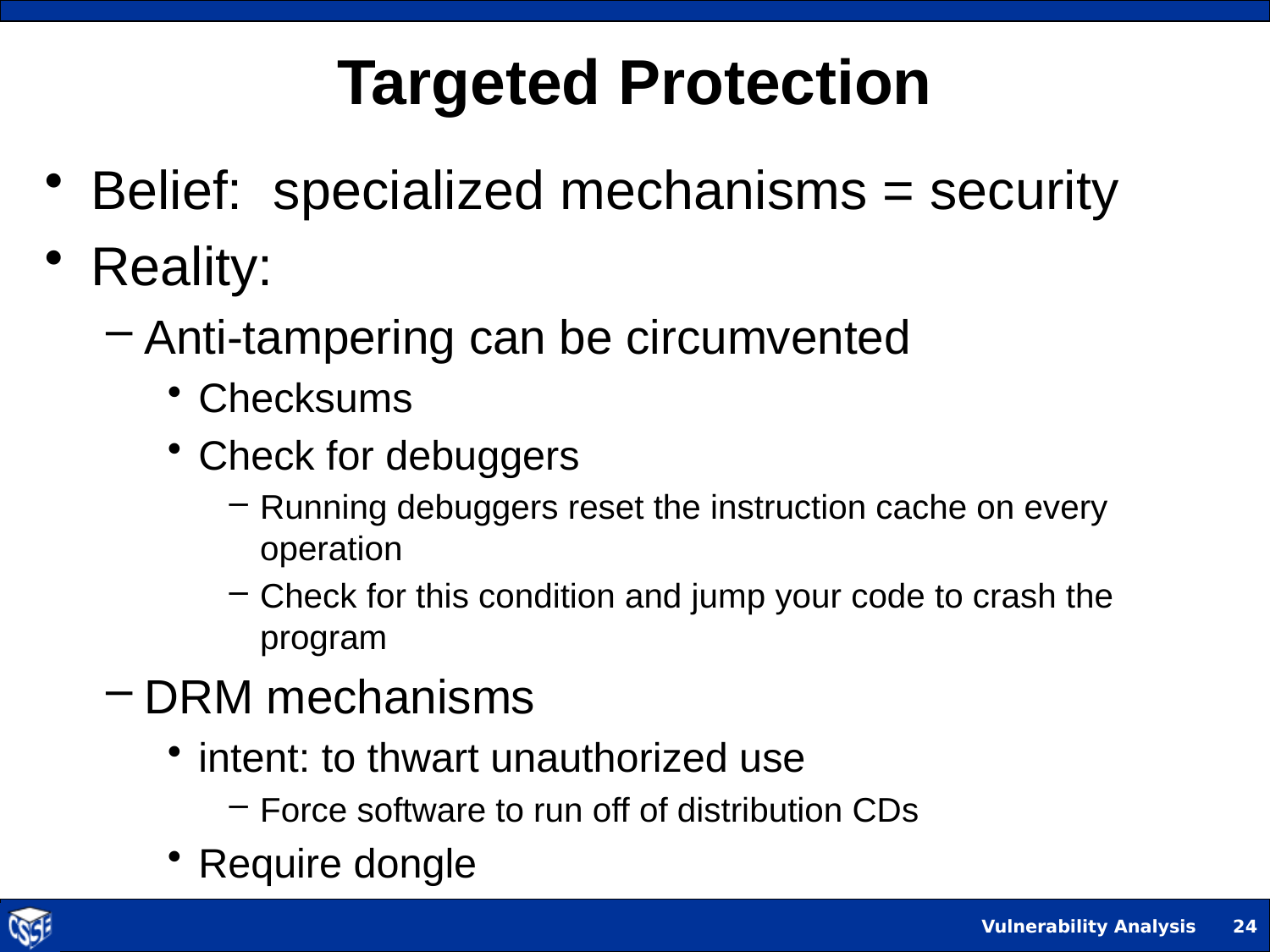

# Targeted Protection
Belief:  specialized mechanisms = security
Reality:
Anti-tampering can be circumvented
Checksums
Check for debuggers
Running debuggers reset the instruction cache on every operation
Check for this condition and jump your code to crash the program
DRM mechanisms
intent: to thwart unauthorized use
Force software to run off of distribution CDs
Require dongle